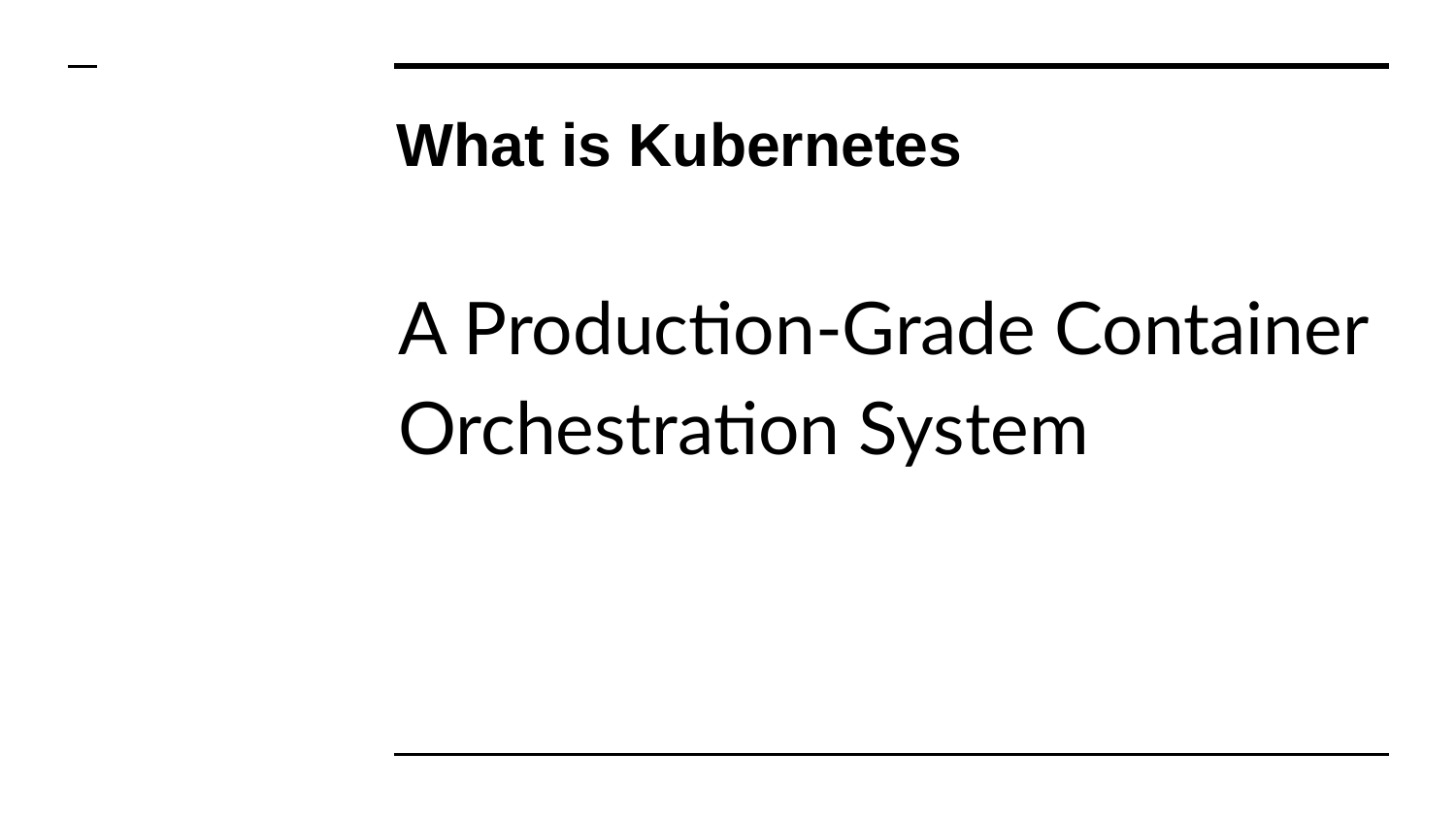

# What is Kubernetes
A Production-Grade Container Orchestration System